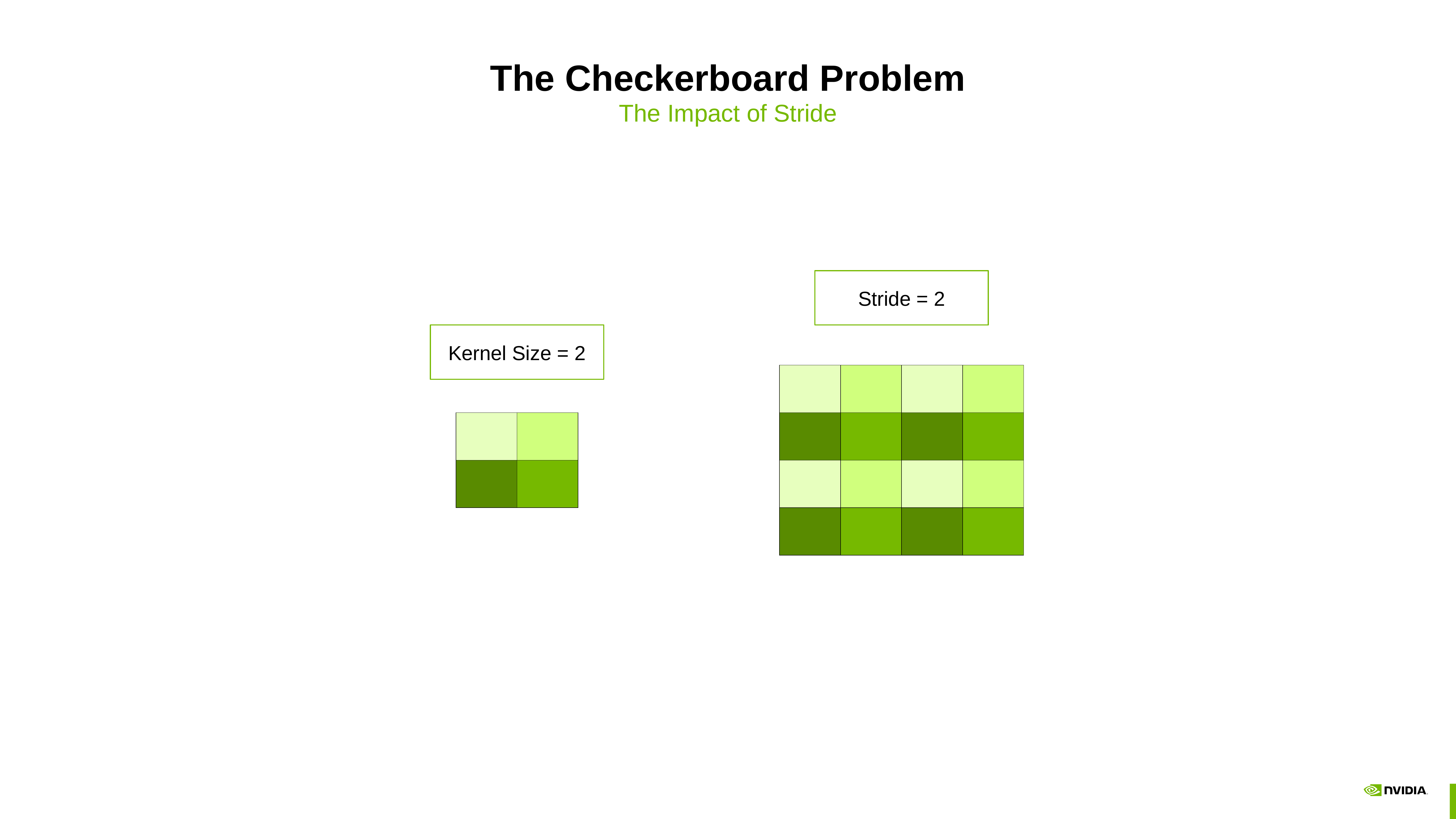

# The Checkerboard Problem
The Impact of Stride
Stride = 2
Kernel Size = 2
|  |  |  |  |
| --- | --- | --- | --- |
|  |  |  |  |
|  |  |  |  |
|  |  |  |  |
|  |  |
| --- | --- |
|  |  |